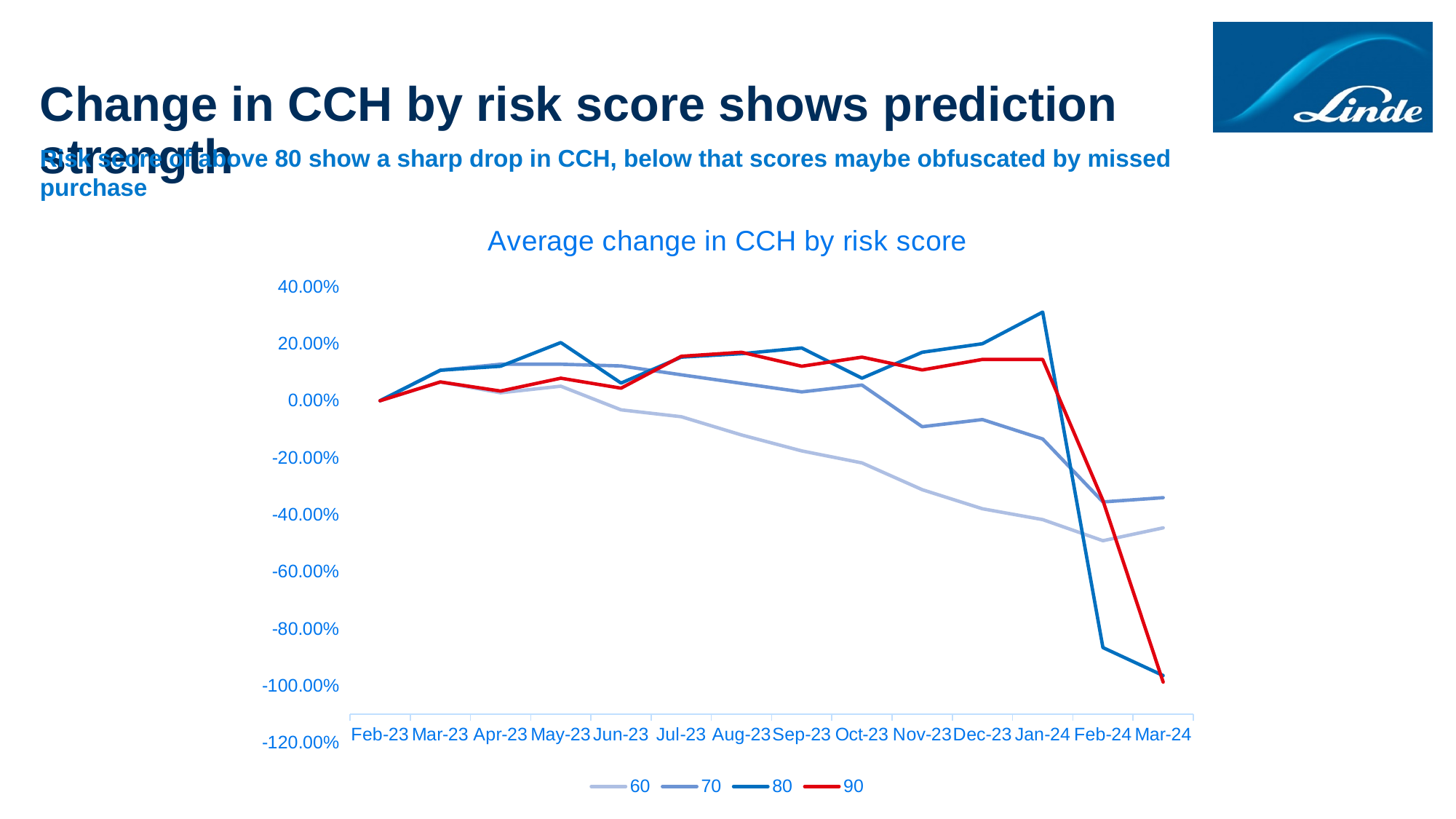

# Change in CCH by risk score shows prediction strength
Risk score of above 80 show a sharp drop in CCH, below that scores maybe obfuscated by missed purchase

### Chart: Average change in CCH by risk score

| Category | 60 | 70 | 80 | 90 |
|---|---|---|---|---|
| 44958 | 0.0 | 0.0 | 0.0 | 0.0 |
| 44986 | 0.066 | 0.107 | 0.107 | 0.066 |
| 45017 | 0.028 | 0.128 | 0.121 | 0.034 |
| 45047 | 0.051 | 0.128 | 0.204 | 0.079 |
| 45078 | -0.032 | 0.122 | 0.062 | 0.044 |
| 45108 | -0.056 | 0.091 | 0.153 | 0.156 |
| 45139 | -0.12 | 0.061 | 0.165 | 0.17 |
| 45170 | -0.176 | 0.031 | 0.185 | 0.121 |
| 45200 | -0.218 | 0.055 | 0.079 | 0.153 |
| 45231 | -0.312 | -0.091 | 0.17 | 0.108 |
| 45261 | -0.379 | -0.066 | 0.2 | 0.145 |
| 45292 | -0.417 | -0.134 | 0.311 | 0.145 |
| 45323 | -0.491 | -0.355 | -0.866 | -0.35 |
| 45352 | -0.446 | -0.34 | -0.964 | -0.987 |